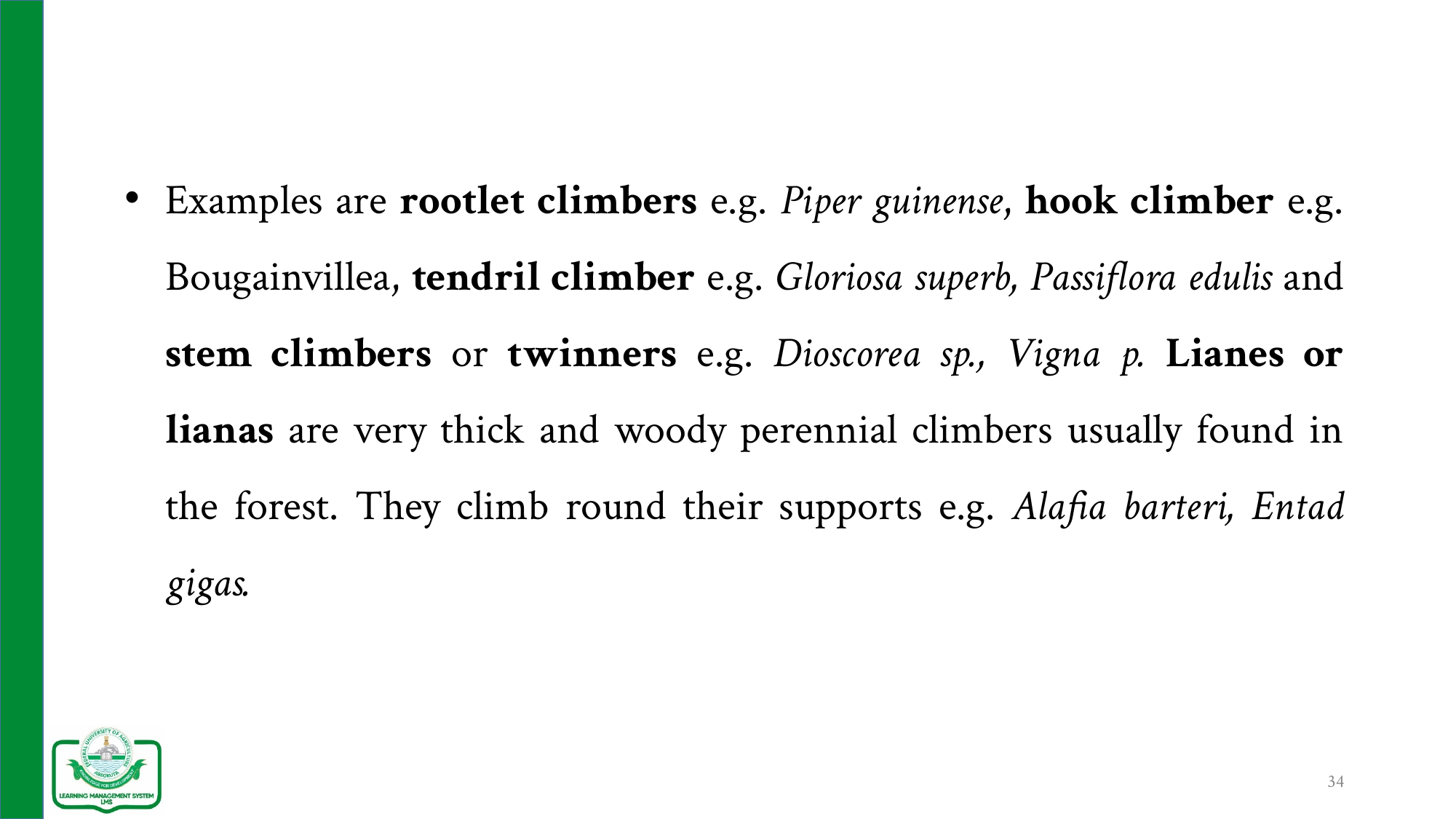

#
Examples are rootlet climbers e.g. Piper guinense, hook climber e.g. Bougainvillea, tendril climber e.g. Gloriosa superb, Passiflora edulis and stem climbers or twinners e.g. Dioscorea sp., Vigna p. Lianes or lianas are very thick and woody perennial climbers usually found in the forest. They climb round their supports e.g. Alafia barteri, Entad gigas.

34